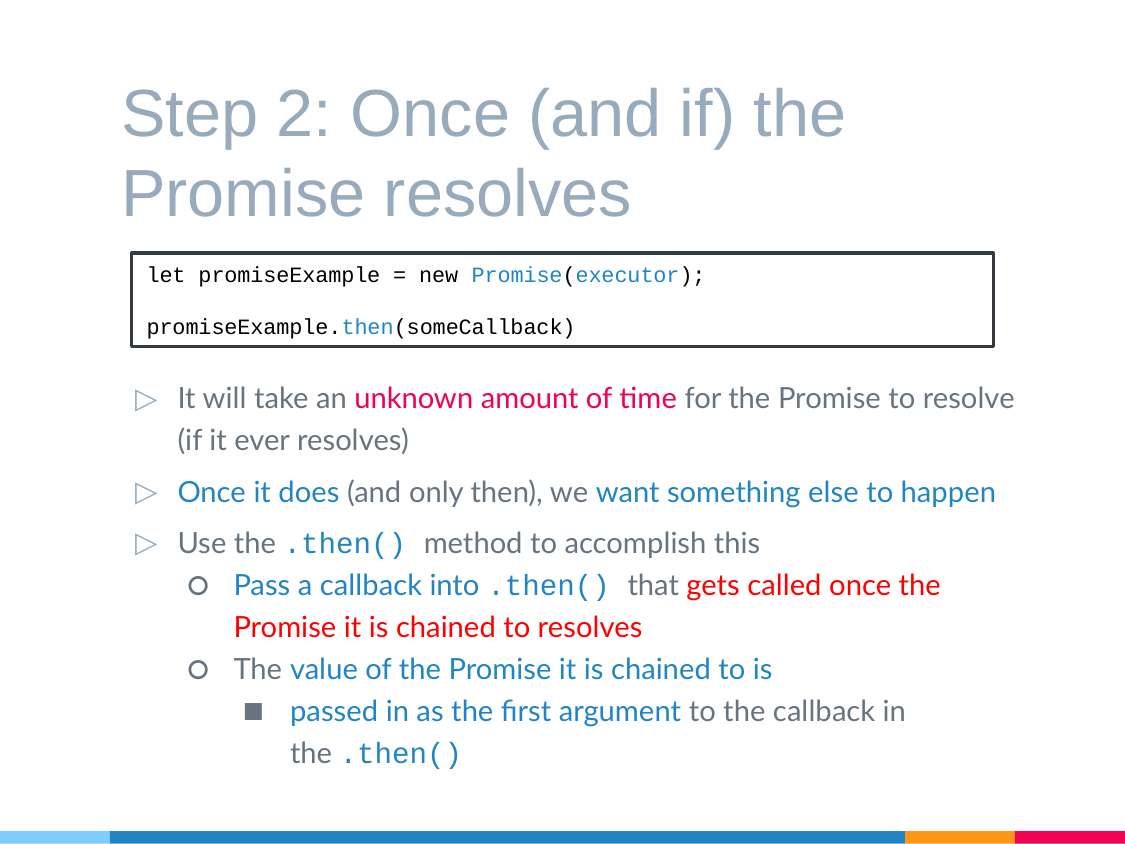

# Step 2: Once (and if) the Promise resolves
let promiseExample = new Promise(executor);

promiseExample.then(someCallback)
It will take an unknown amount of time for the Promise to resolve (if it ever resolves)
Once it does (and only then), we want something else to happen
Use the .then() method to accomplish this
Pass a callback into .then() that gets called once the Promise it is chained to resolves
The value of the Promise it is chained to is
passed in as the first argument to the callback in the .then()